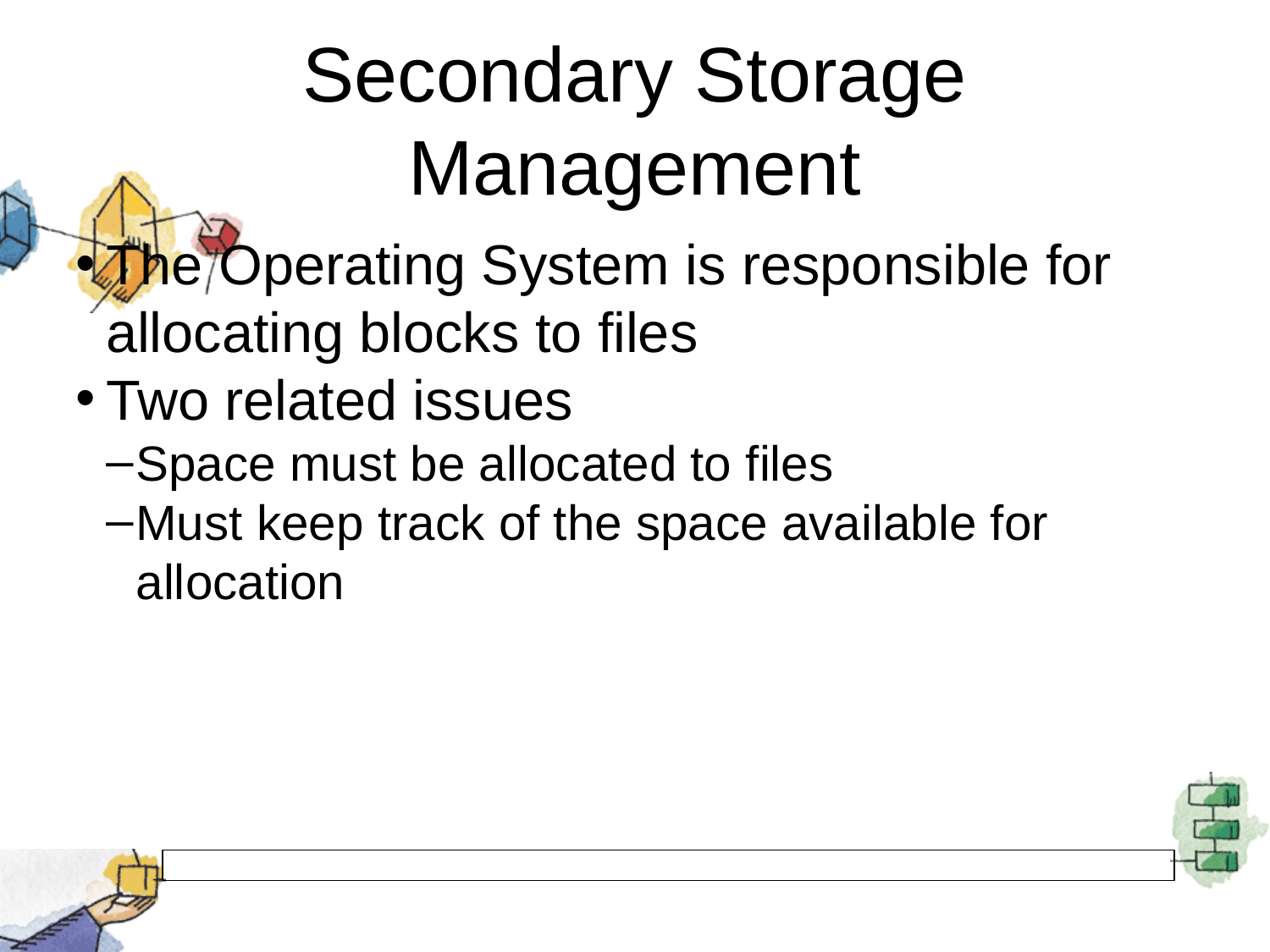

Secondary Storage Management
The Operating System is responsible for allocating blocks to files
Two related issues
Space must be allocated to files
Must keep track of the space available for allocation